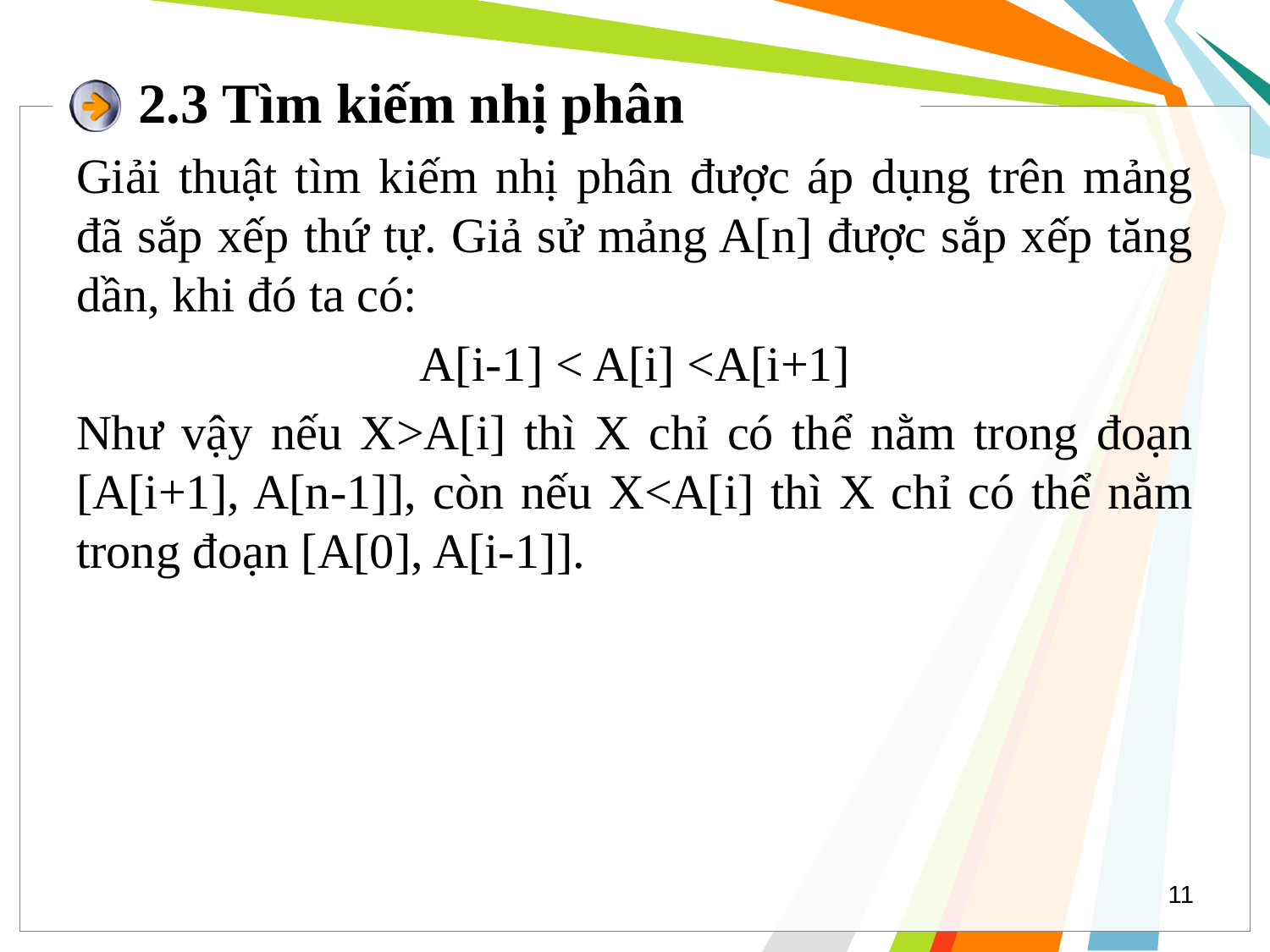

# 2.3 Tìm kiếm nhị phân
Giải thuật tìm kiếm nhị phân được áp dụng trên mảng đã sắp xếp thứ tự. Giả sử mảng A[n] được sắp xếp tăng dần, khi đó ta có:
A[i-1] < A[i] <A[i+1]
Như vậy nếu X>A[i] thì X chỉ có thể nằm trong đoạn [A[i+1], A[n-1]], còn nếu X<A[i] thì X chỉ có thể nằm trong đoạn [A[0], A[i-1]].

11